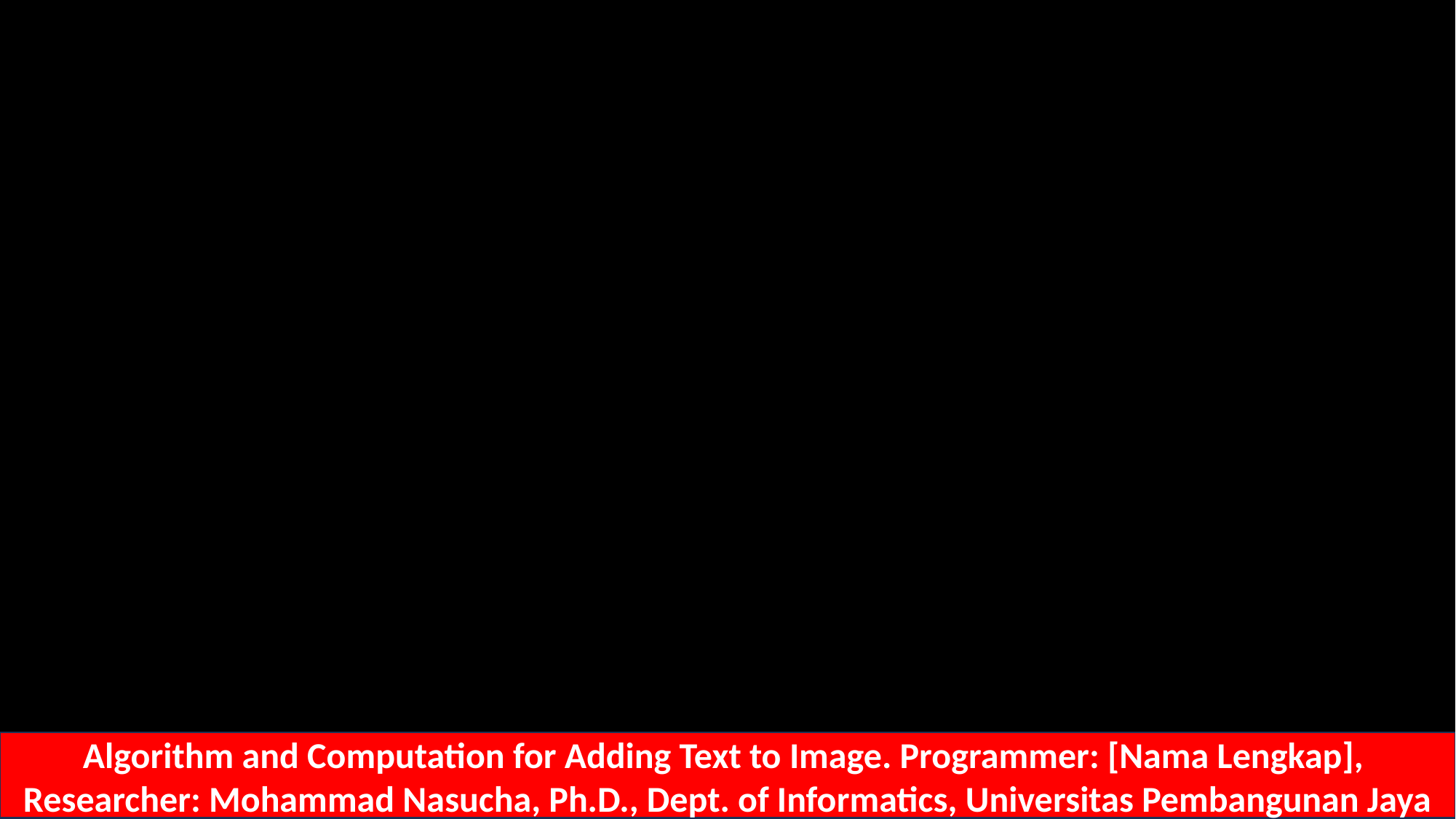

Algorithm and Computation for Adding Text to Image. Programmer: [Nama Lengkap],
Researcher: Mohammad Nasucha, Ph.D., Dept. of Informatics, Universitas Pembangunan Jaya